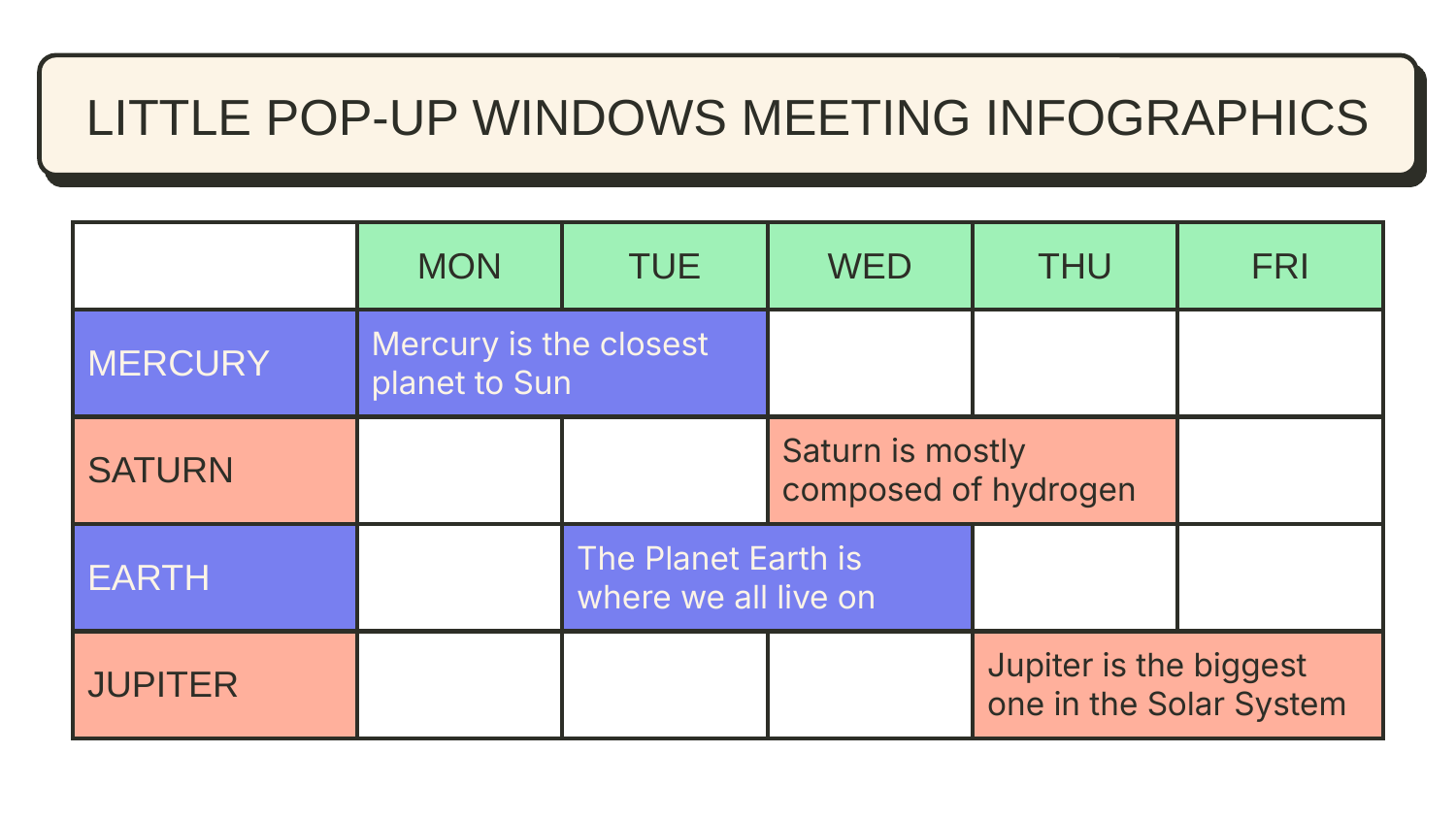

# LITTLE POP-UP WINDOWS MEETING INFOGRAPHICS
|  | MON | TUE | WED | THU | FRI |
| --- | --- | --- | --- | --- | --- |
| MERCURY | Mercury is the closest planet to Sun |  |  |  |  |
| SATURN |  |  | Saturn is mostly composed of hydrogen |  |  |
| EARTH |  | The Planet Earth is where we all live on |  |  |  |
| JUPITER |  |  |  | Jupiter is the biggest one in the Solar System |  |